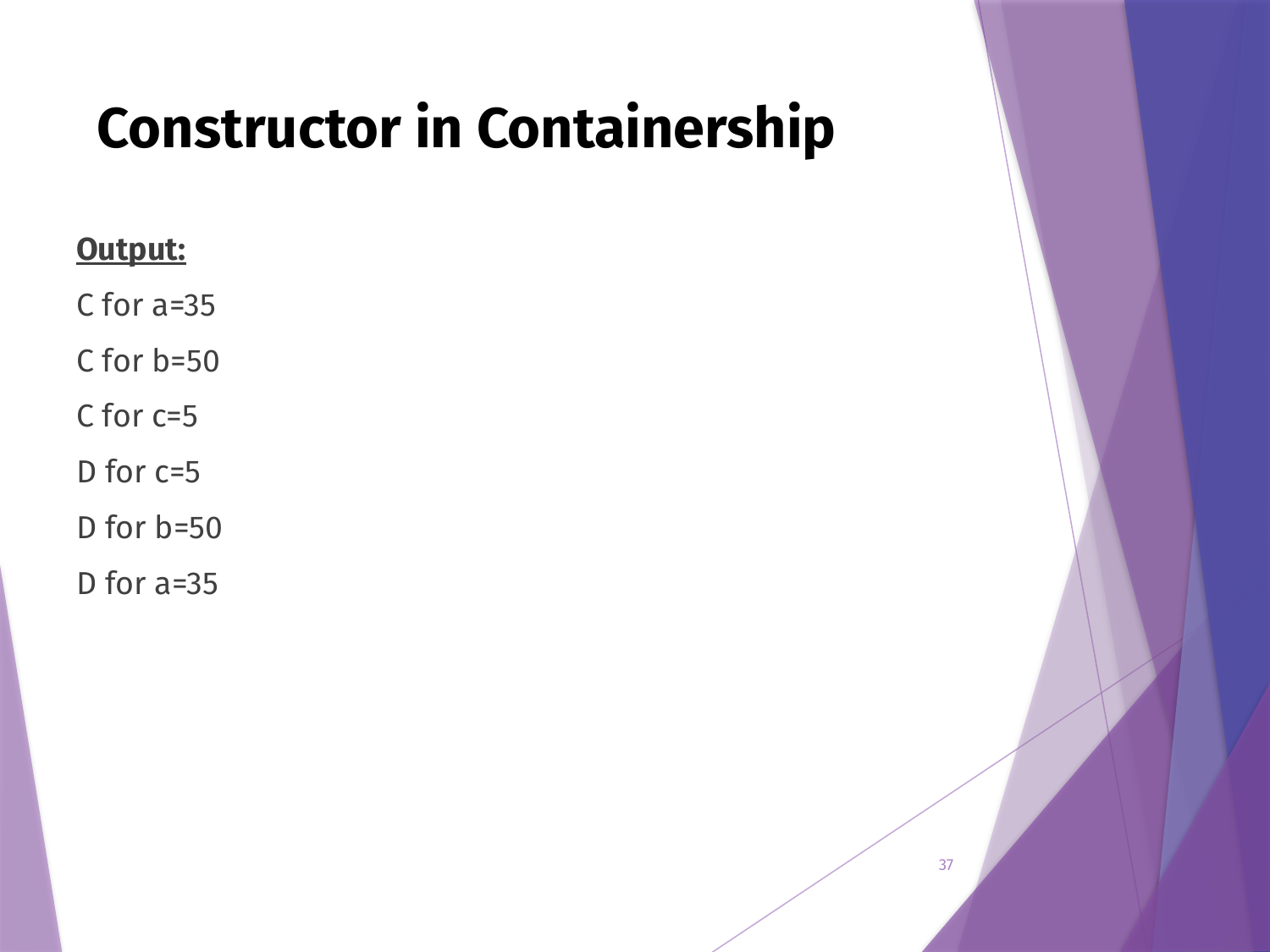

# Constructor in Containership
Output:
C for a=35
C for b=50
C for c=5
D for c=5
D for b=50
D for a=35

37